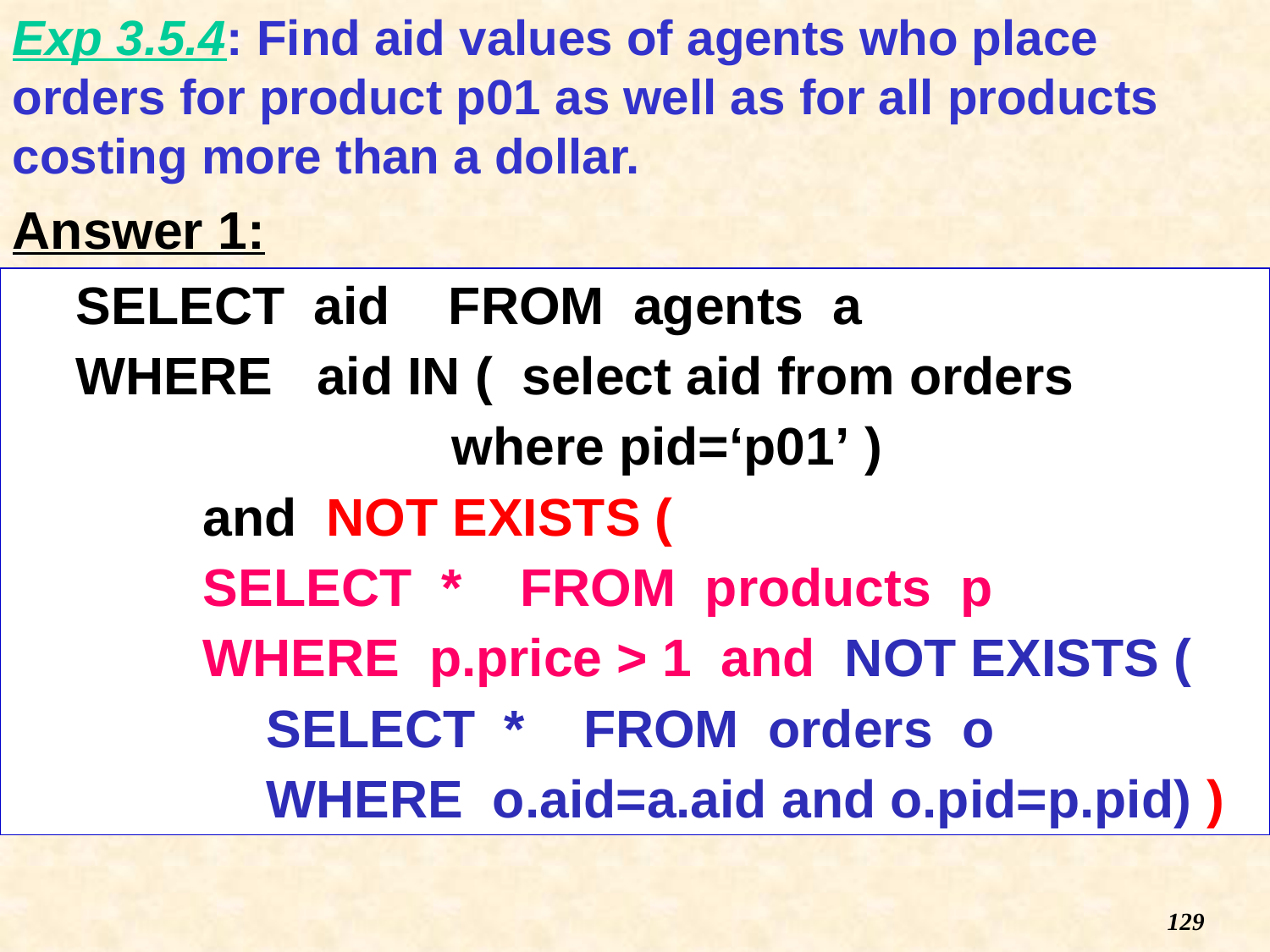

# Exp 3.5.4: Find aid values of agents who place orders for product p01 as well as for all products costing more than a dollar.
Answer 1:
SELECT  aid    FROM  agents  a
WHERE   aid IN (  select aid from orders
			    where pid=‘p01’ )
	and  NOT EXISTS (
		SELECT  *    FROM  products  p
	WHERE  p.price > 1  and  NOT EXISTS (
	SELECT  *    FROM  orders  o
	WHERE  o.aid=a.aid and o.pid=p.pid) )

129